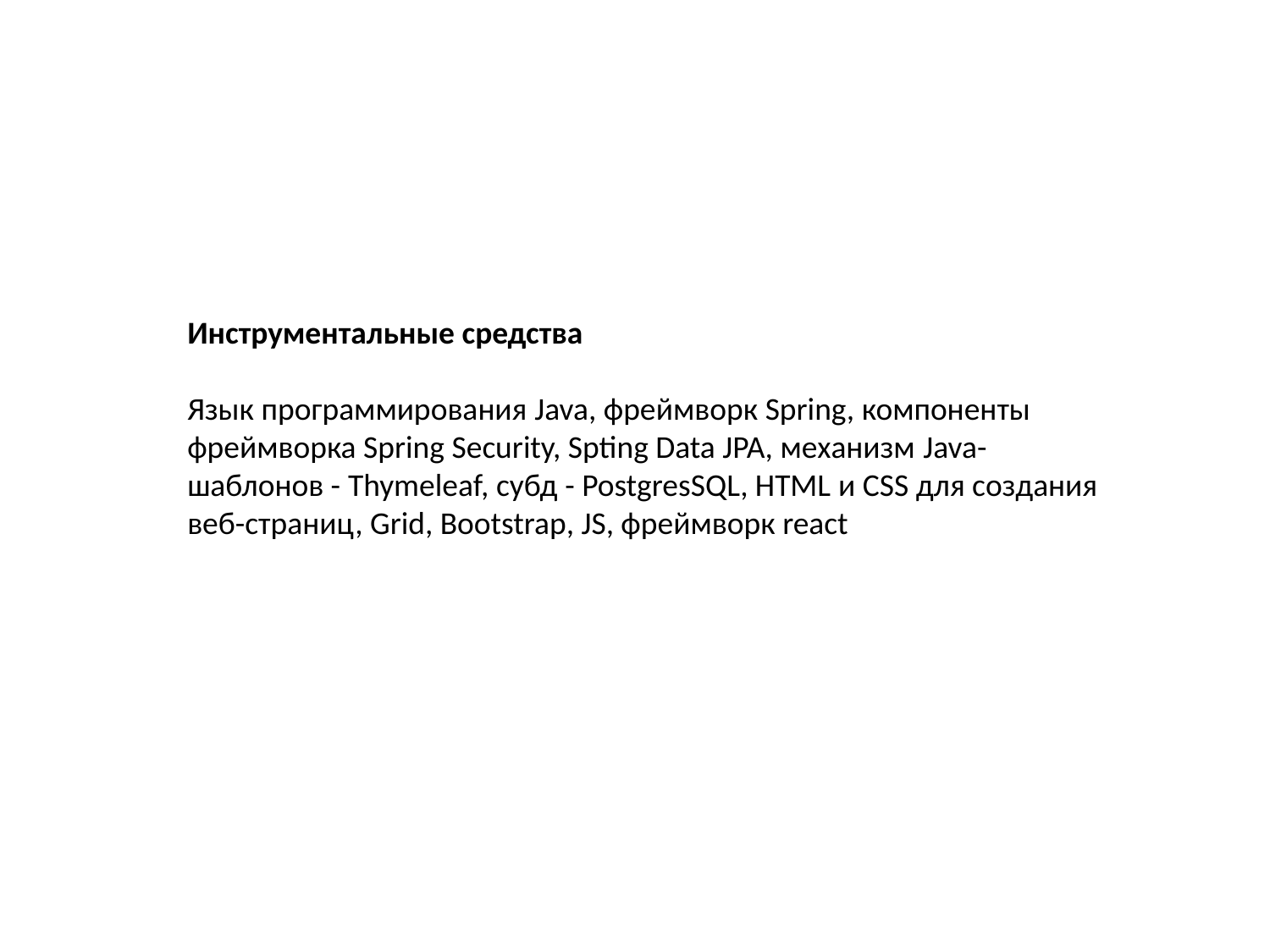

Инструментальные средства
Язык программирования Java, фреймворк Spring, компоненты фреймворка Spring Security, Spting Data JPA, механизм Java-шаблонов - Thymeleaf, субд - PostgresSQL, HTML и CSS для создания веб-страниц, Grid, Bootstrap, JS, фреймворк react